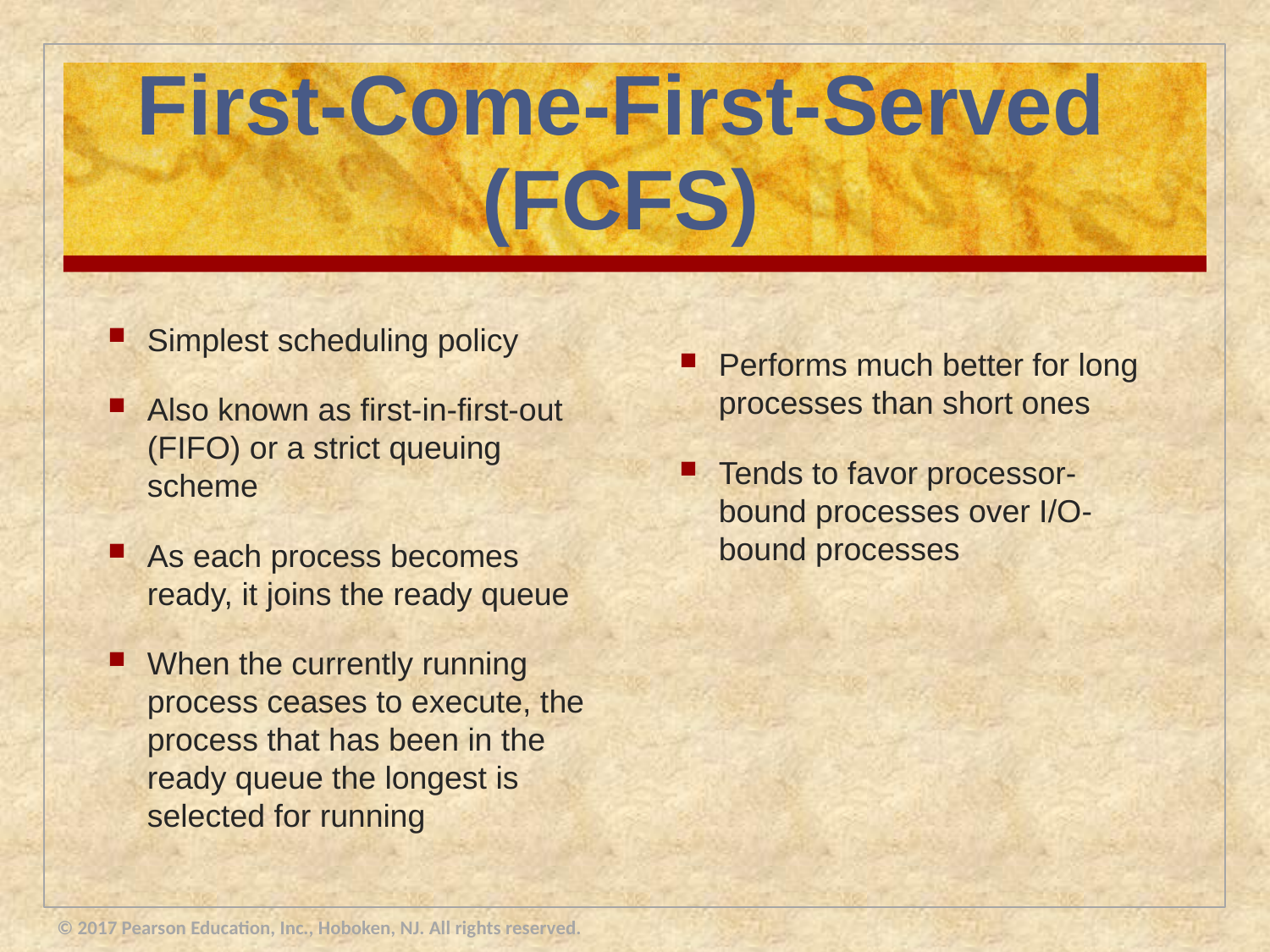

# First-Come-First-Served (FCFS)
Simplest scheduling policy
Also known as first-in-first-out (FIFO) or a strict queuing scheme
As each process becomes ready, it joins the ready queue
When the currently running process ceases to execute, the process that has been in the ready queue the longest is selected for running

Performs much better for long processes than short ones
Tends to favor processor-bound processes over I/O-bound processes
© 2017 Pearson Education, Inc., Hoboken, NJ. All rights reserved.